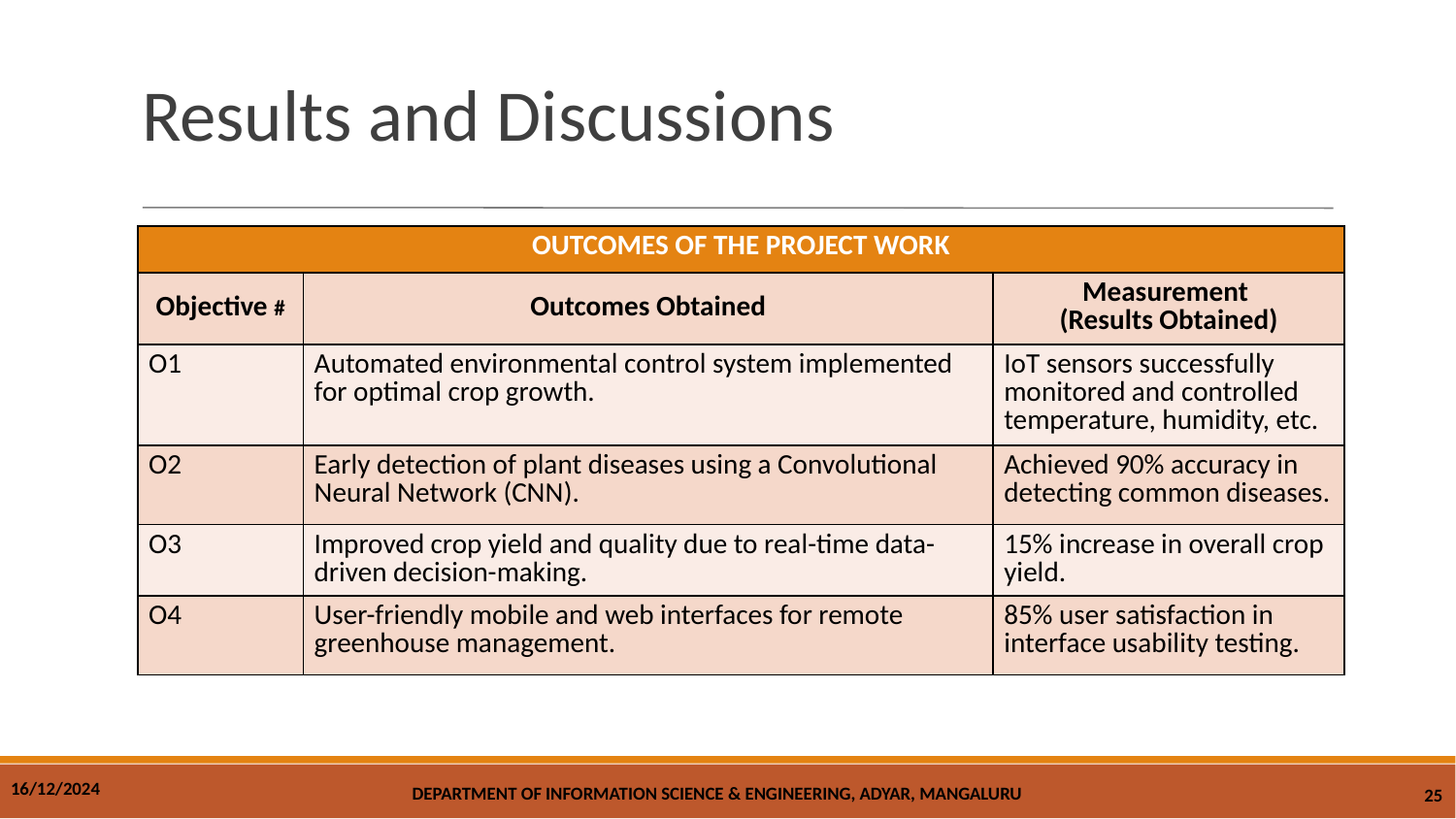

# Results and Discussions
| OUTCOMES OF THE PROJECT WORK |  |  |
| --- | --- | --- |
| Objective # | Outcomes Obtained | Measurement (Results Obtained) |
| O1 | Automated environmental control system implemented for optimal crop growth. | IoT sensors successfully monitored and controlled temperature, humidity, etc. |
| O2 | Early detection of plant diseases using a Convolutional Neural Network (CNN). | Achieved 90% accuracy in detecting common diseases. |
| O3 | Improved crop yield and quality due to real-time data-driven decision-making. | 15% increase in overall crop yield. |
| O4 | User-friendly mobile and web interfaces for remote greenhouse management. | 85% user satisfaction in interface usability testing. |
16/12/2024
DEPARTMENT OF INFORMATION SCIENCE & ENGINEERING, ADYAR, MANGALURU
25